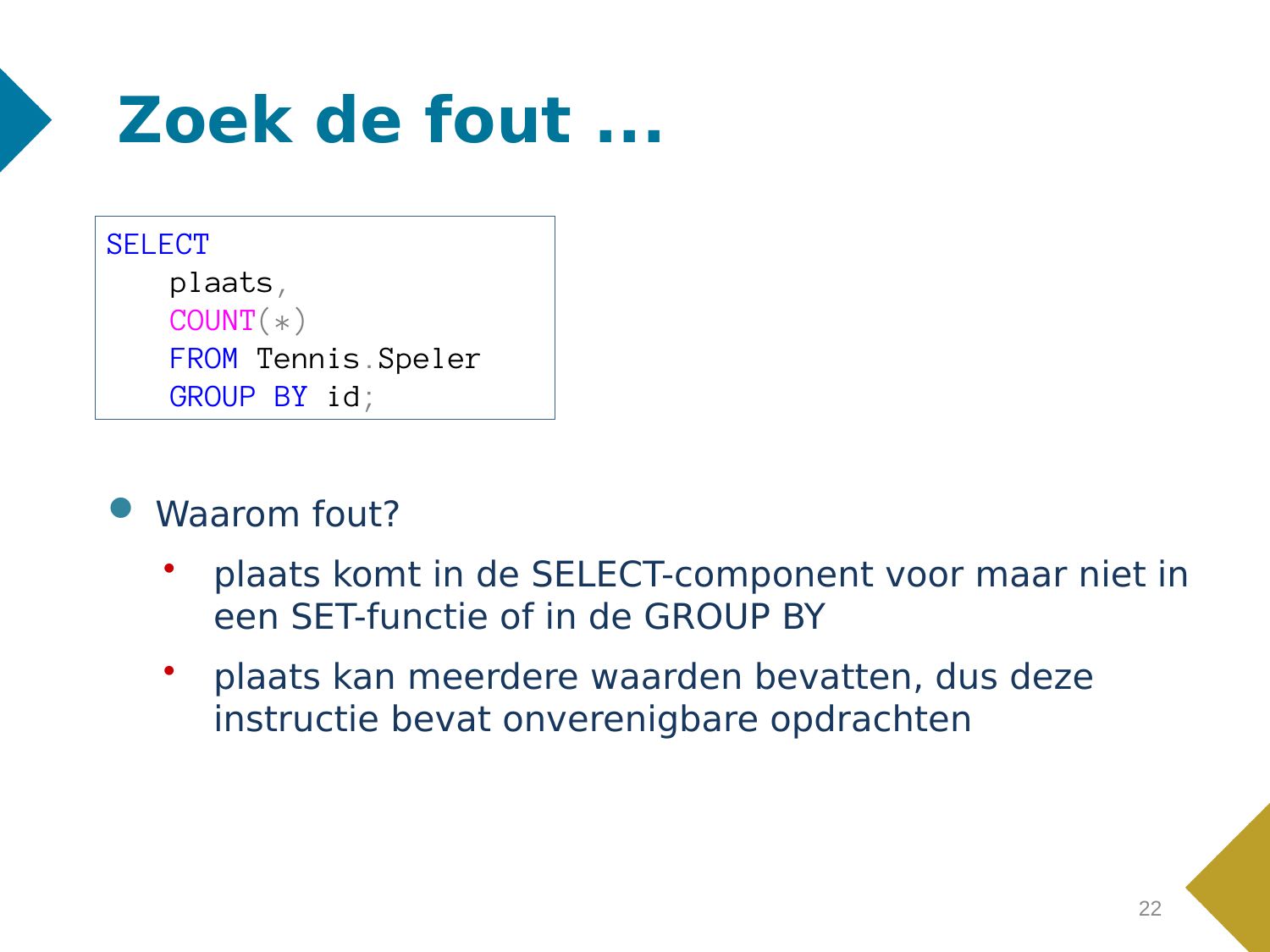

# Zoek de fout ...
SELECT
plaats,
COUNT(*)
FROM Tennis.Speler
GROUP BY id;
Waarom fout?
plaats komt in de SELECT-component voor maar niet in een SET-functie of in de GROUP BY
plaats kan meerdere waarden bevatten, dus deze instructie bevat onverenigbare opdrachten

22